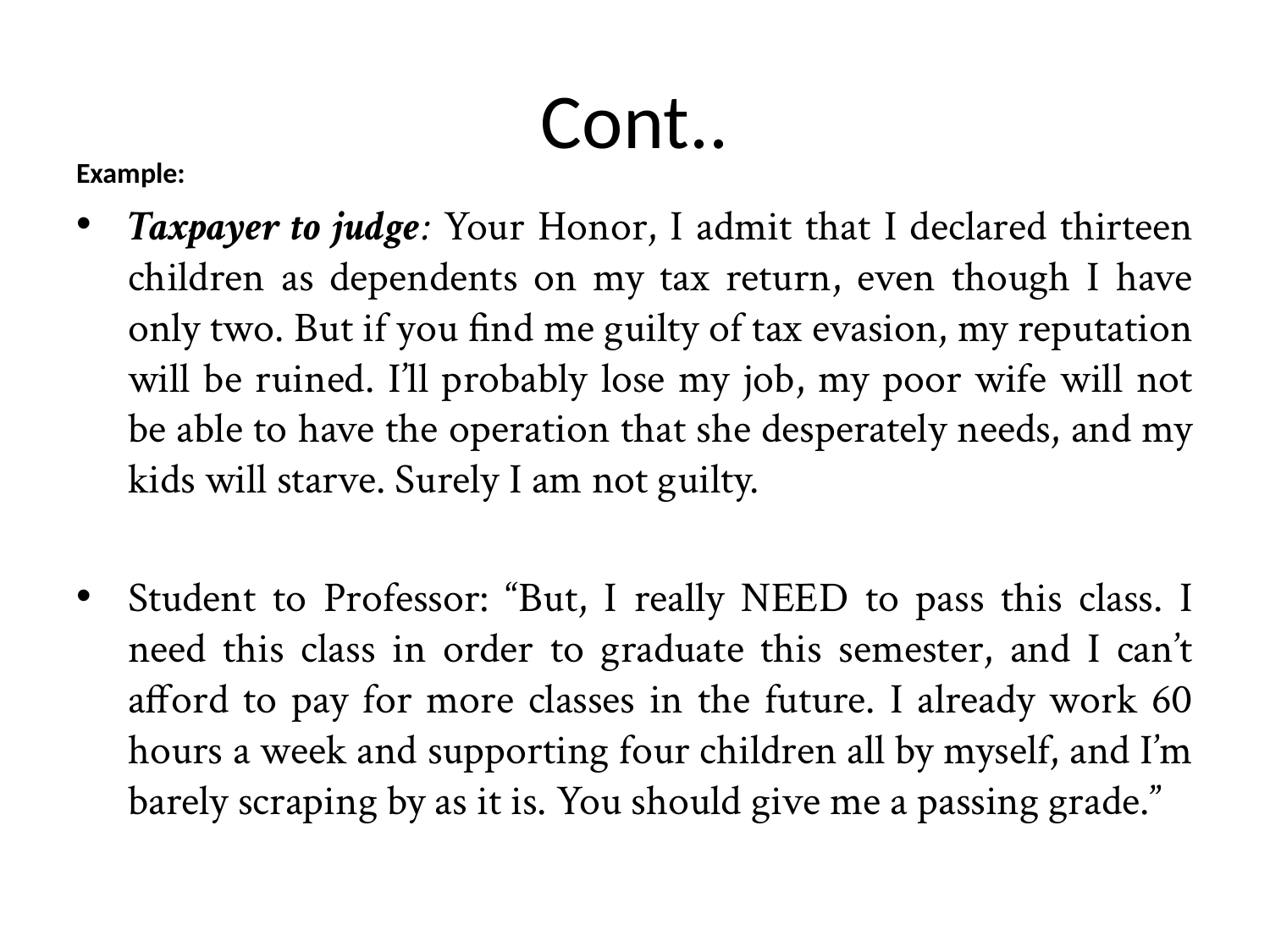

# Cont..
Example:
Taxpayer to judge: Your Honor, I admit that I declared thirteen children as dependents on my tax return, even though I have only two. But if you find me guilty of tax evasion, my reputation will be ruined. I’ll probably lose my job, my poor wife will not be able to have the operation that she desperately needs, and my kids will starve. Surely I am not guilty.

Student to Professor: “But, I really NEED to pass this class. I need this class in order to graduate this semester, and I can’t afford to pay for more classes in the future. I already work 60 hours a week and supporting four children all by myself, and I’m barely scraping by as it is. You should give me a passing grade.”